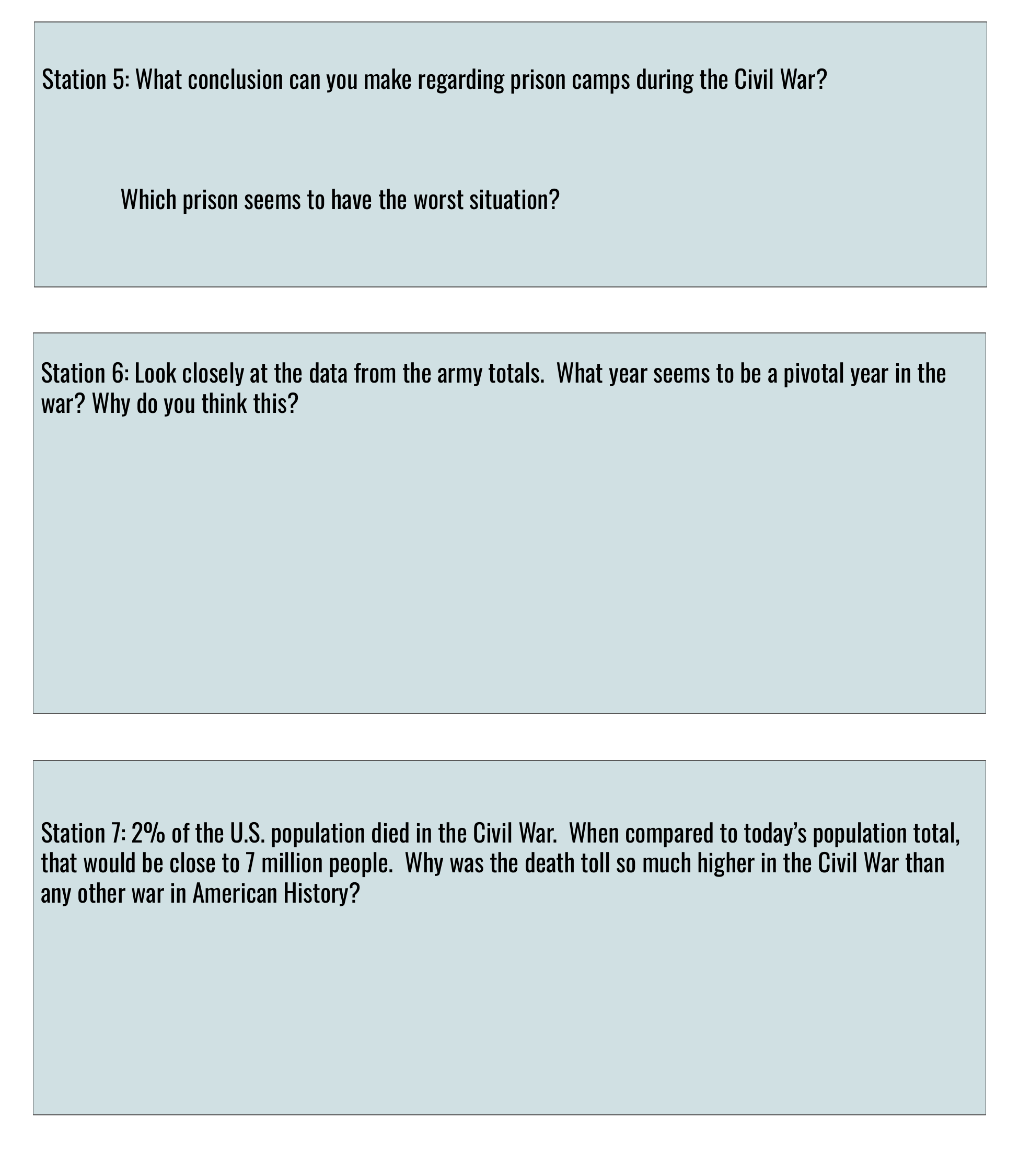

Station 5: What conclusion can you make regarding prison camps during the Civil War?

	Which prison seems to have the worst situation?

Station 6: Look closely at the data from the army totals.  What year seems to be a pivotal year in the war? Why do you think this?

Station 7: 2% of the U.S. population died in the Civil War.  When compared to today’s population total, that would be close to 7 million people.  Why was the death toll so much higher in the Civil War than any other war in American History?